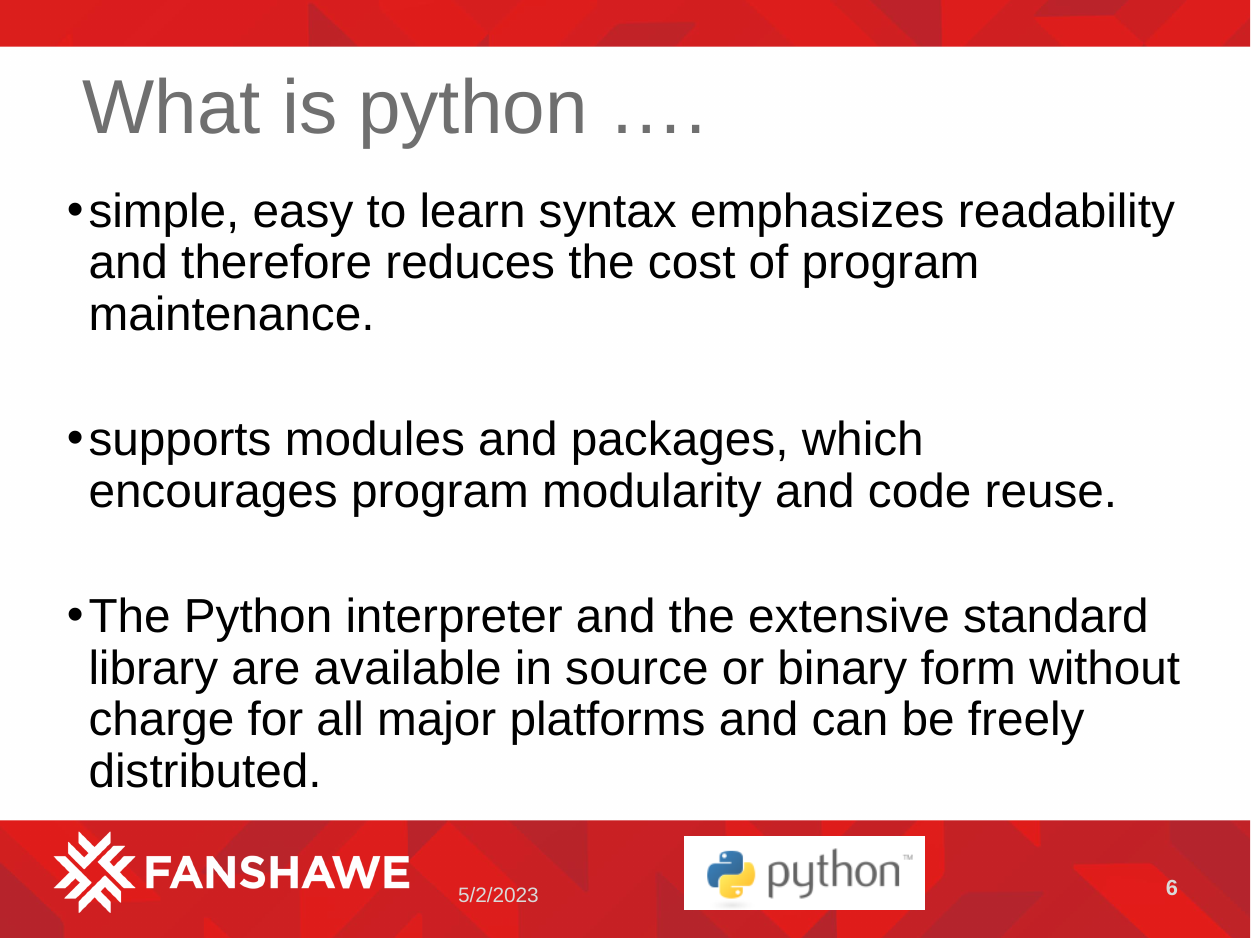

# What is python ….
simple, easy to learn syntax emphasizes readability and therefore reduces the cost of program maintenance.

supports modules and packages, which encourages program modularity and code reuse.

The Python interpreter and the extensive standard library are available in source or binary form without charge for all major platforms and can be freely distributed.
6
5/2/2023